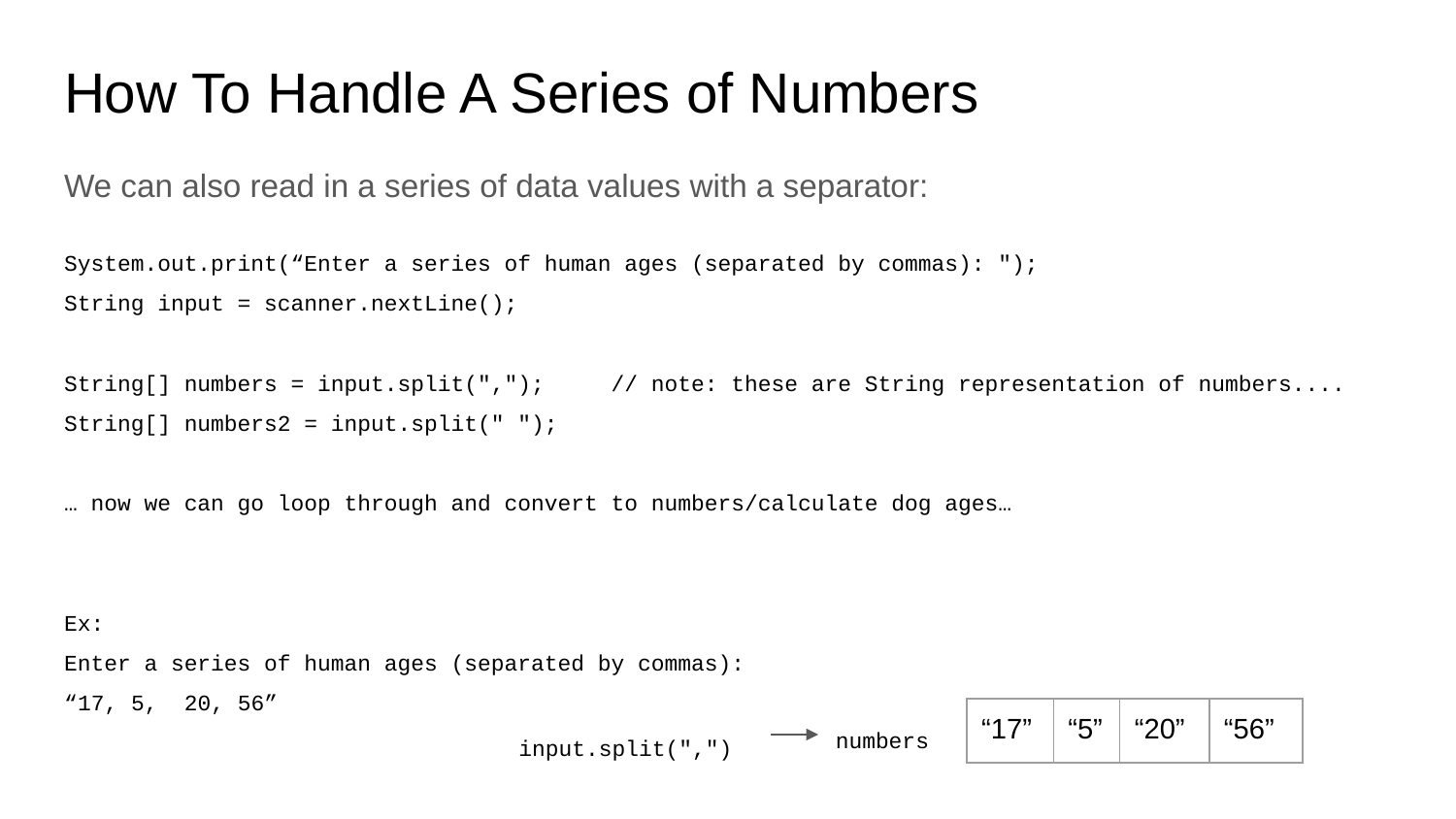

# How To Handle A Series of Numbers
We can also read in a series of data values with a separator:
System.out.print(“Enter a series of human ages (separated by commas): ");
String input = scanner.nextLine();
String[] numbers = input.split(",");     // note: these are String representation of numbers....
String[] numbers2 = input.split(" ");
… now we can go loop through and convert to numbers/calculate dog ages…
Ex:
Enter a series of human ages (separated by commas):
“17, 5,  20, 56”

numbers
| “17” | “5” | “20” | “56” |
| --- | --- | --- | --- |
input.split(",")